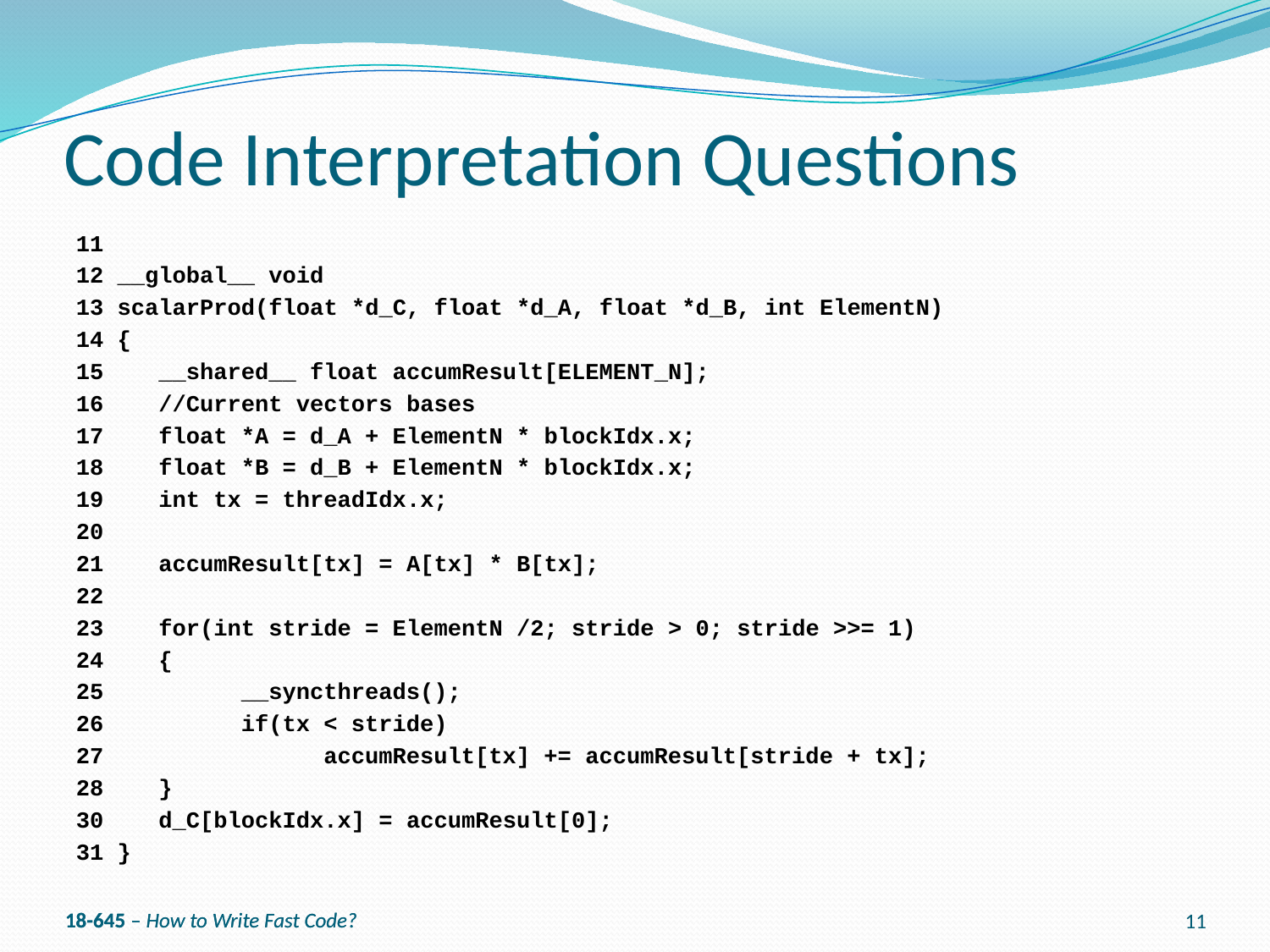

# Code Interpretation Questions
11
12 __global__ void
13 scalarProd(float *d_C, float *d_A, float *d_B, int ElementN)
14 {
15 	__shared__ float accumResult[ELEMENT_N];
16 	//Current vectors bases
17 	float *A = d_A + ElementN * blockIdx.x;
18 	float *B = d_B + ElementN * blockIdx.x;
19 	int tx = threadIdx.x;
20
21 	accumResult[tx] = A[tx] * B[tx];
22
23 	for(int stride = ElementN /2; stride > 0; stride >>= 1)
24 	{
25 		__syncthreads();
26 		if(tx < stride)
27 			accumResult[tx] += accumResult[stride + tx];
28 	}
30 	d_C[blockIdx.x] = accumResult[0];
31 }